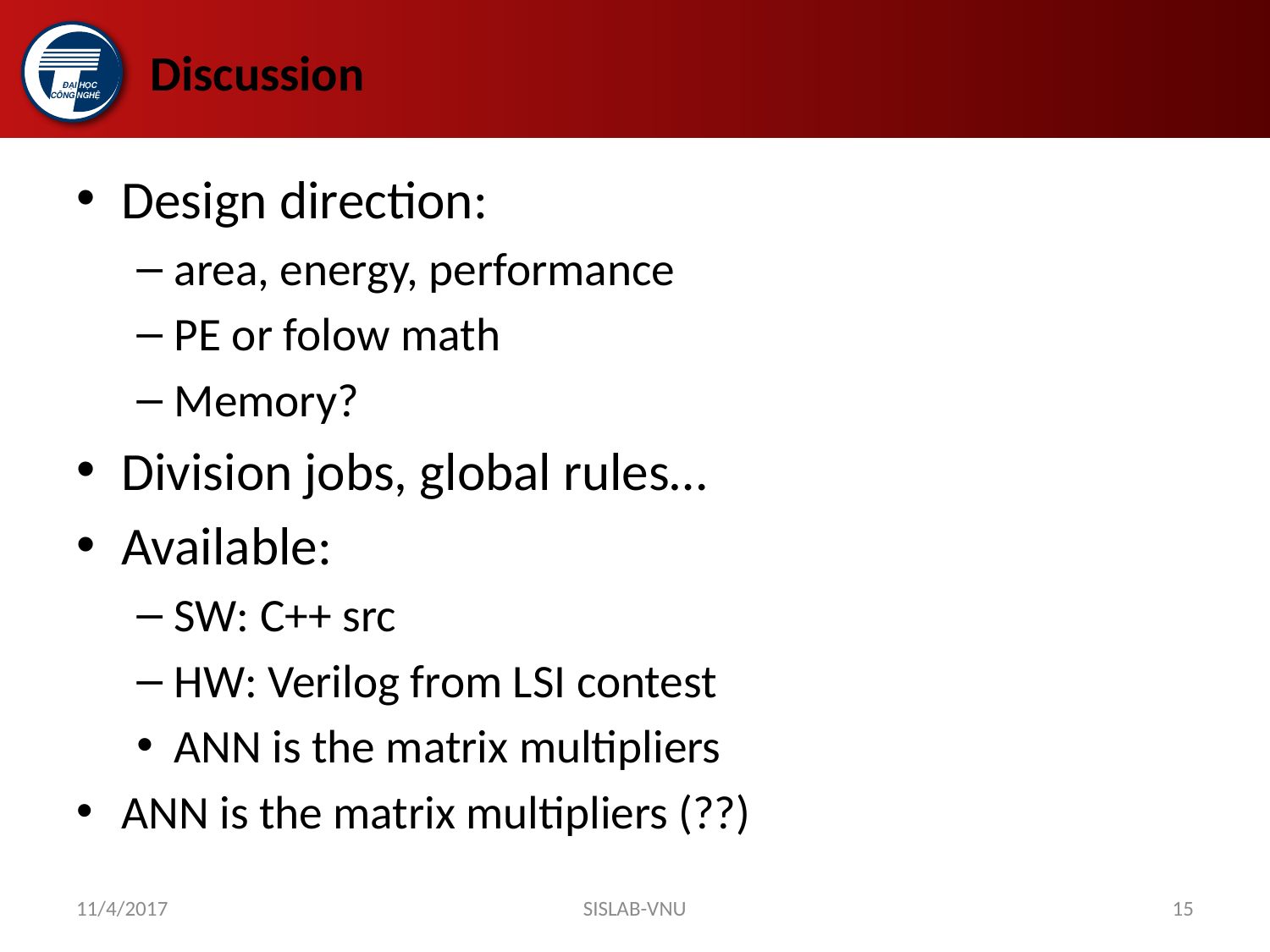

# Discussion
Design direction:
area, energy, performance
PE or folow math
Memory?
Division jobs, global rules…
Available:
SW: C++ src
HW: Verilog from LSI contest
ANN is the matrix multipliers
ANN is the matrix multipliers (??)
11/4/2017
SISLAB-VNU
15